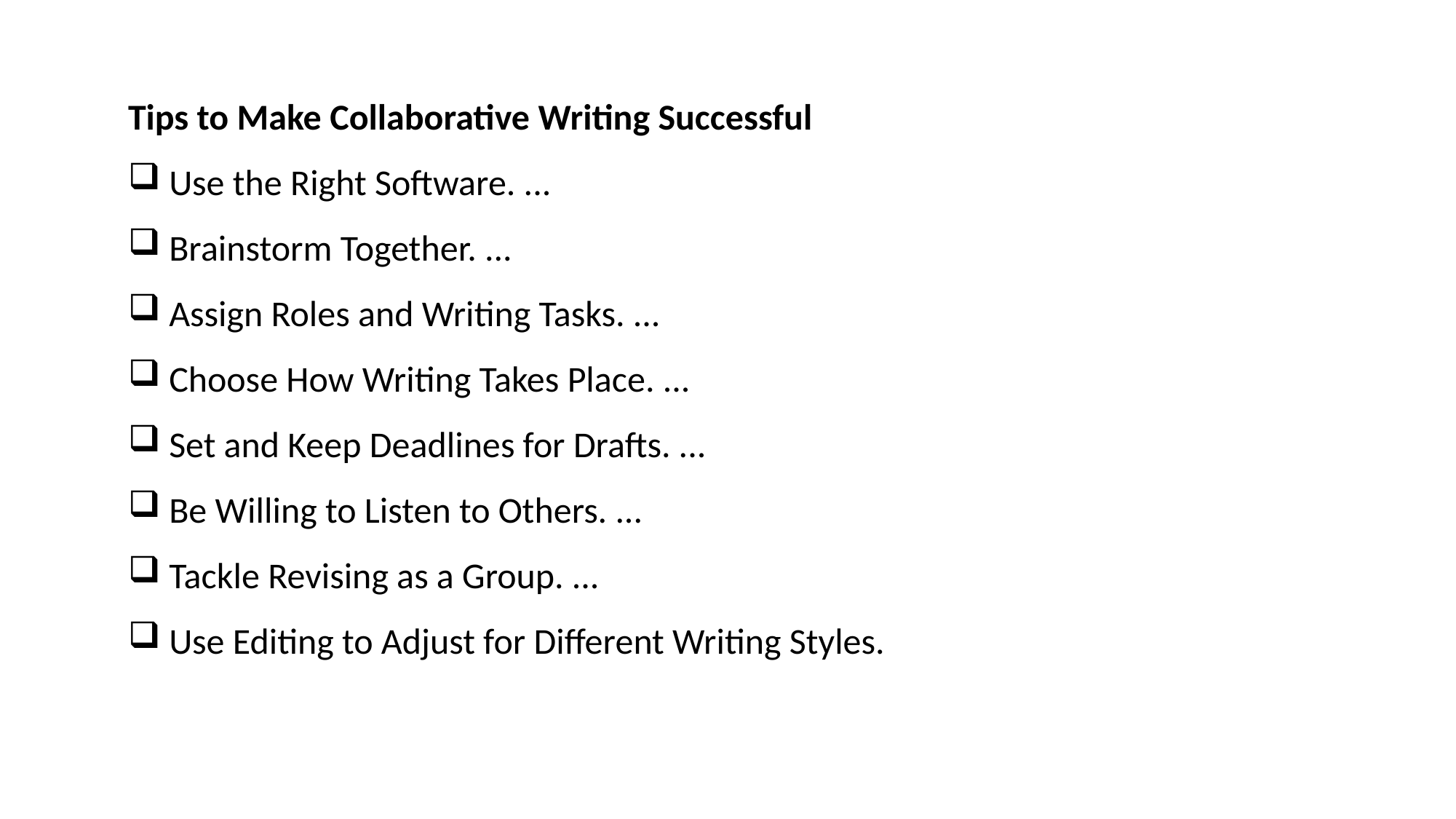

Tips to Make Collaborative Writing Successful
Use the Right Software. ...
Brainstorm Together. ...
Assign Roles and Writing Tasks. ...
Choose How Writing Takes Place. ...
Set and Keep Deadlines for Drafts. ...
Be Willing to Listen to Others. ...
Tackle Revising as a Group. ...
Use Editing to Adjust for Different Writing Styles.